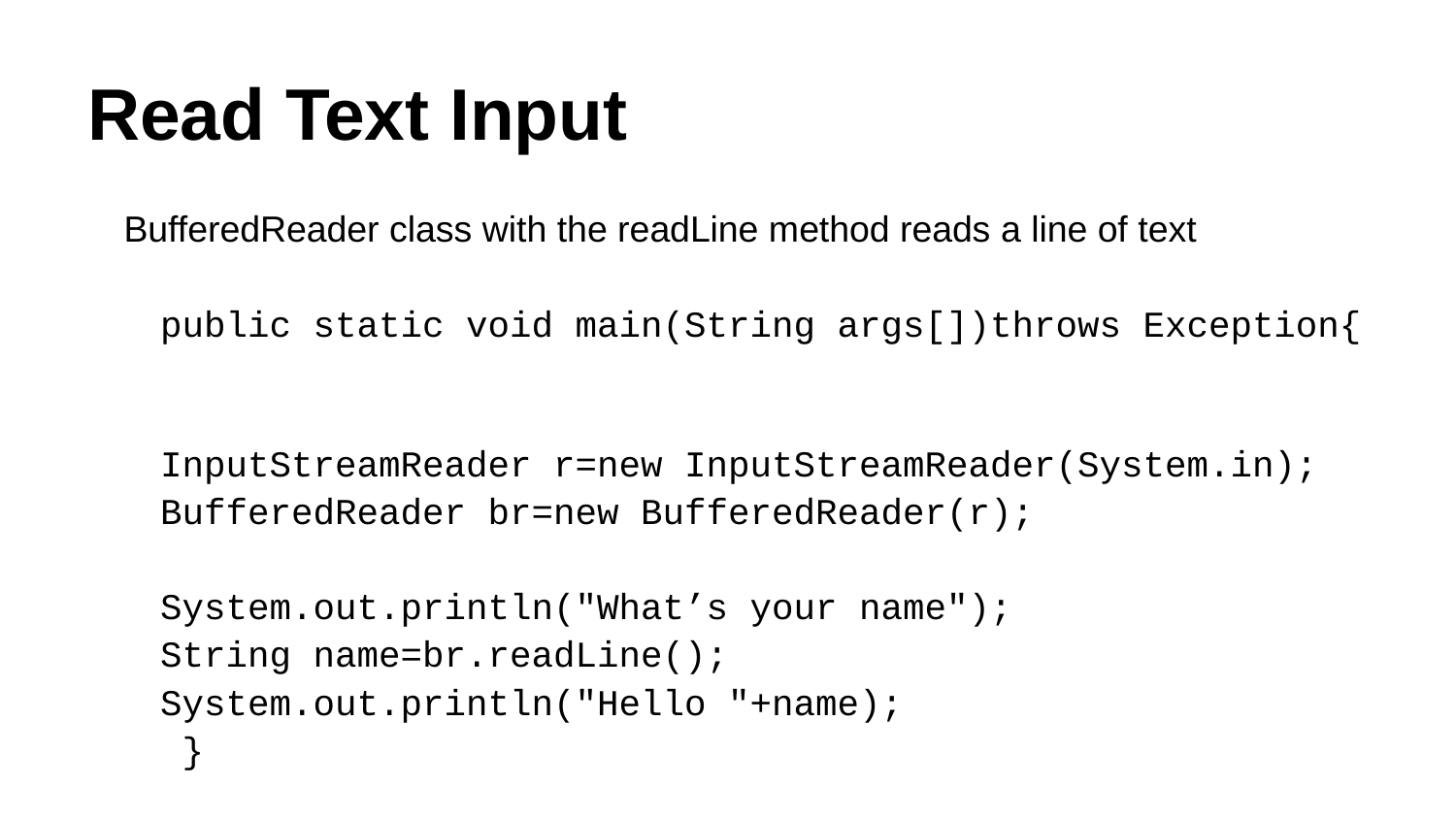

# Read Text Input
BufferedReader class with the readLine method reads a line of text

public static void main(String args[])throws Exception{

InputStreamReader r=new InputStreamReader(System.in);
BufferedReader br=new BufferedReader(r);

System.out.println("What’s your name");
String name=br.readLine();
System.out.println("Hello "+name);
 }